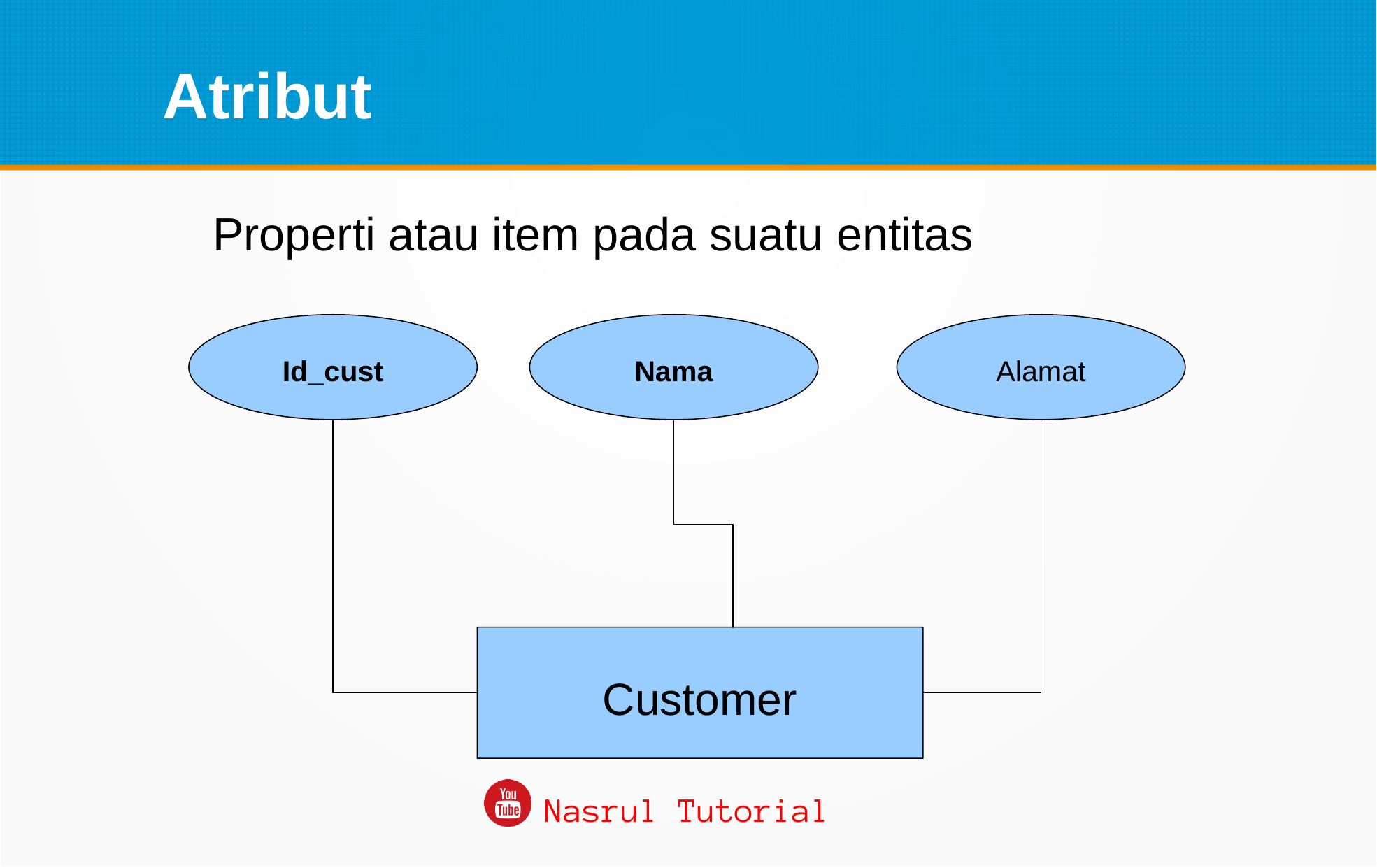

Atribut
 Properti atau item pada suatu entitas
Id_cust
Nama
Alamat
Customer